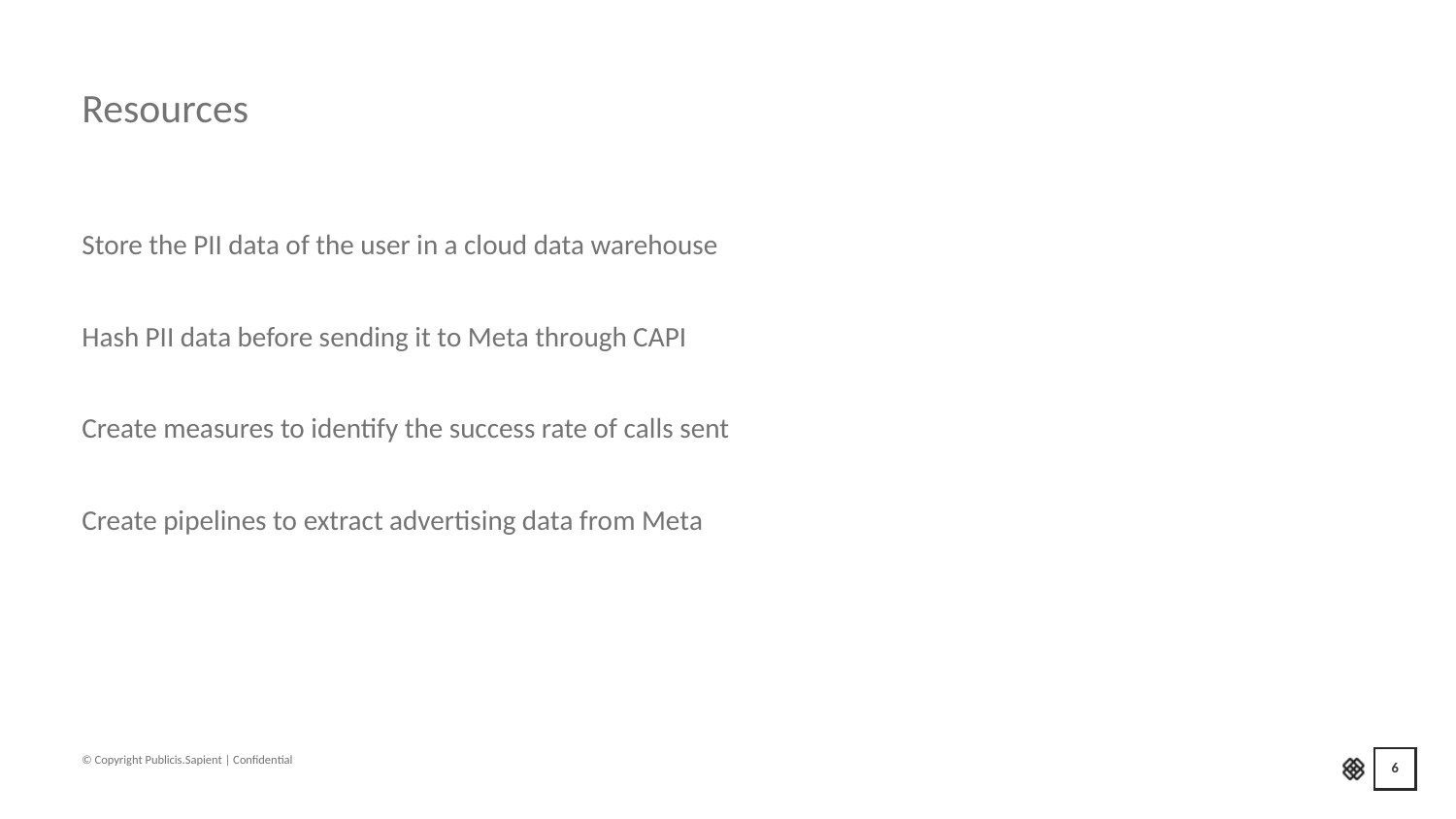

# Resources
Store the PII data of the user in a cloud data warehouse

Hash PII data before sending it to Meta through CAPI

Create measures to identify the success rate of calls sent

Create pipelines to extract advertising data from Meta